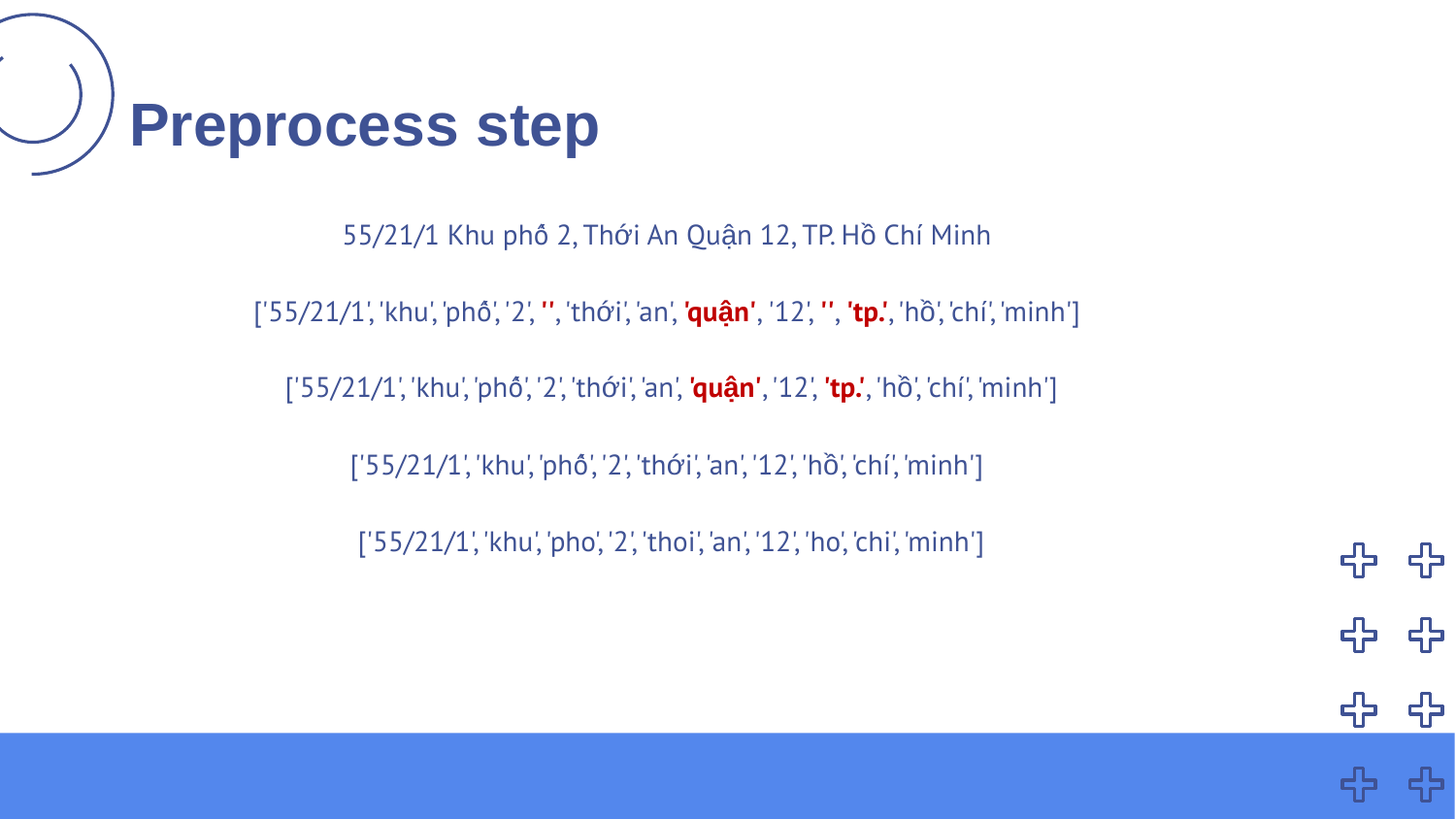

# Preprocess step
55/21/1 Khu phố 2, Thới An Quận 12, TP. Hồ Chí Minh
['55/21/1', 'khu', 'phố', '2', '', 'thới', 'an', 'quận', '12', '', 'tp.', 'hồ', 'chí', 'minh']
['55/21/1', 'khu', 'phố', '2', 'thới', 'an', 'quận', '12', 'tp.', 'hồ', 'chí', 'minh']
['55/21/1', 'khu', 'phố', '2', 'thới', 'an', '12', 'hồ', 'chí', 'minh']
['55/21/1', 'khu', 'pho', '2', 'thoi', 'an', '12', 'ho', 'chi', 'minh']